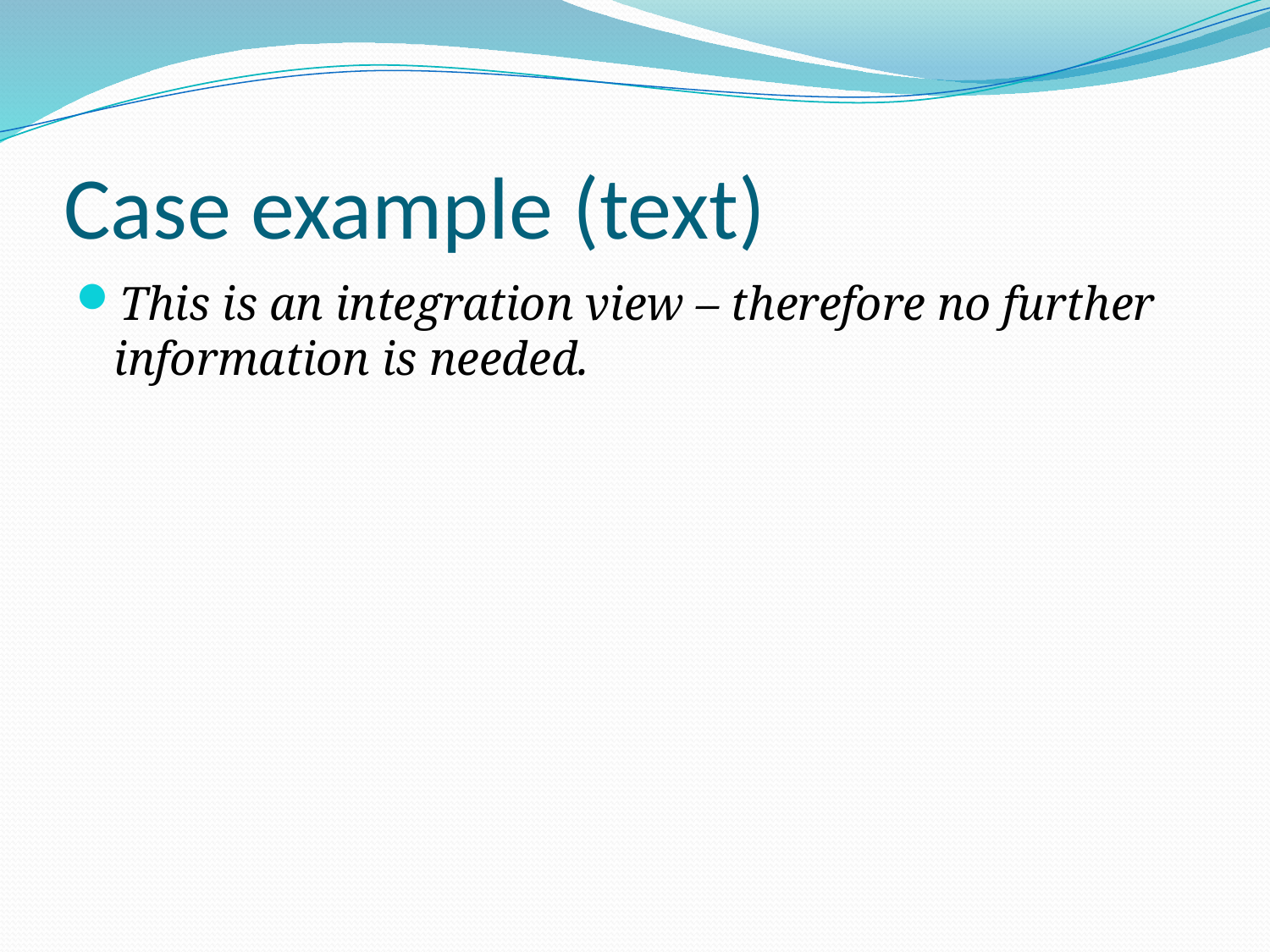

# Case example (text)
This is an integration view – therefore no further information is needed.